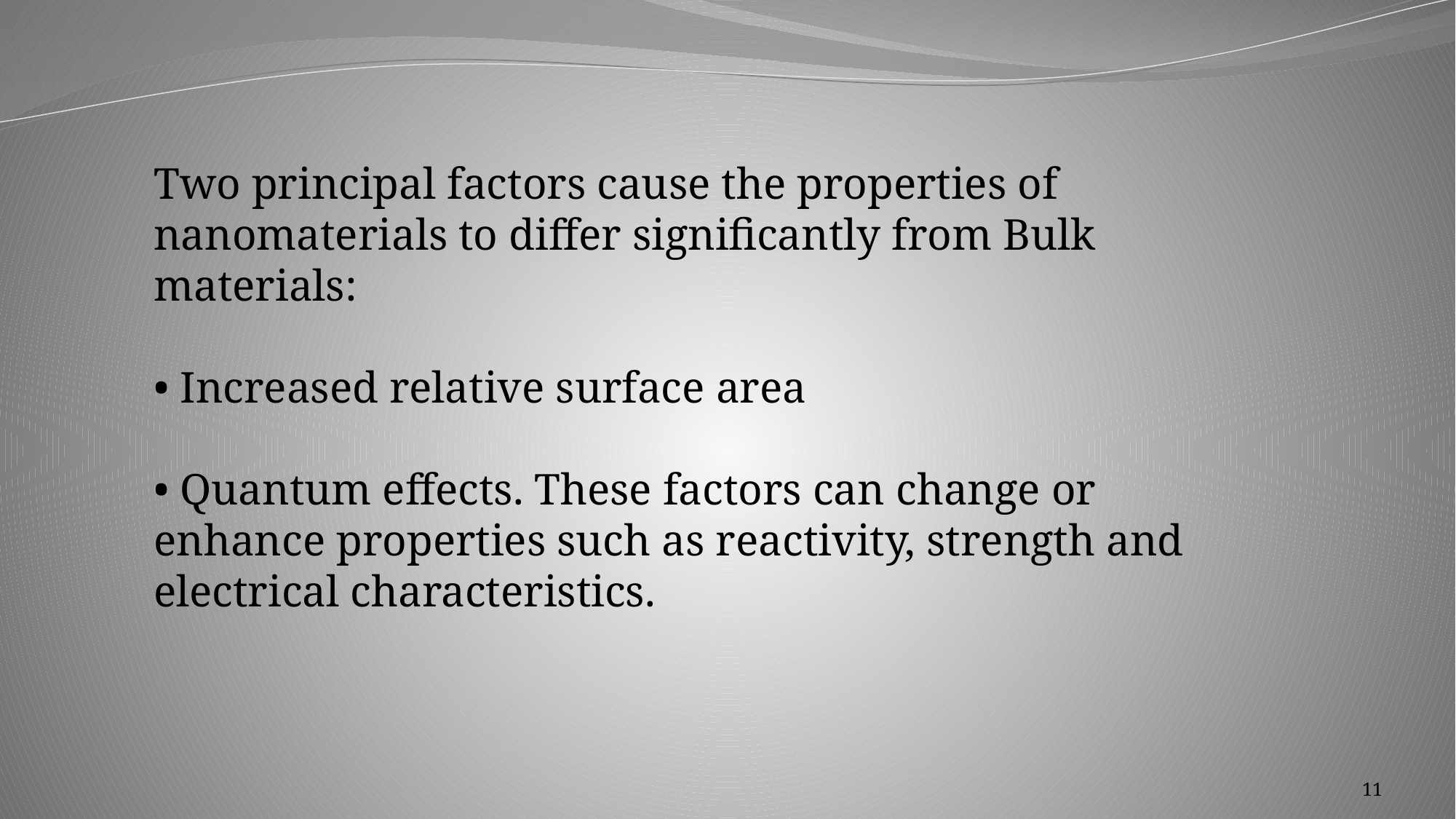

Two principal factors cause the properties of nanomaterials to differ significantly from Bulk materials:

• Increased relative surface area

• Quantum effects. These factors can change or enhance properties such as reactivity, strength and electrical characteristics.
11